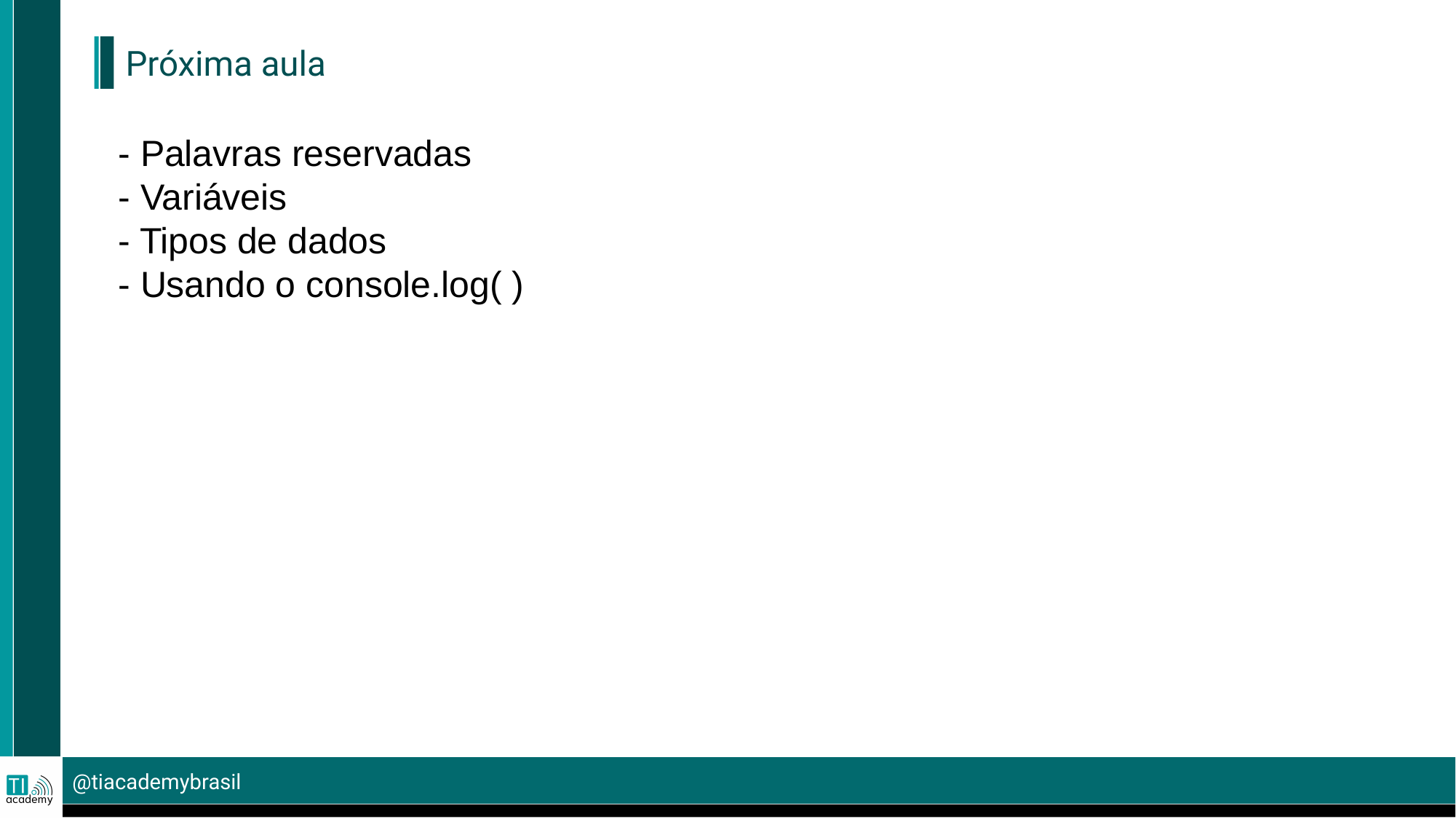

# Próxima aula

- Palavras reservadas
- Variáveis
- Tipos de dados
- Usando o console.log( )